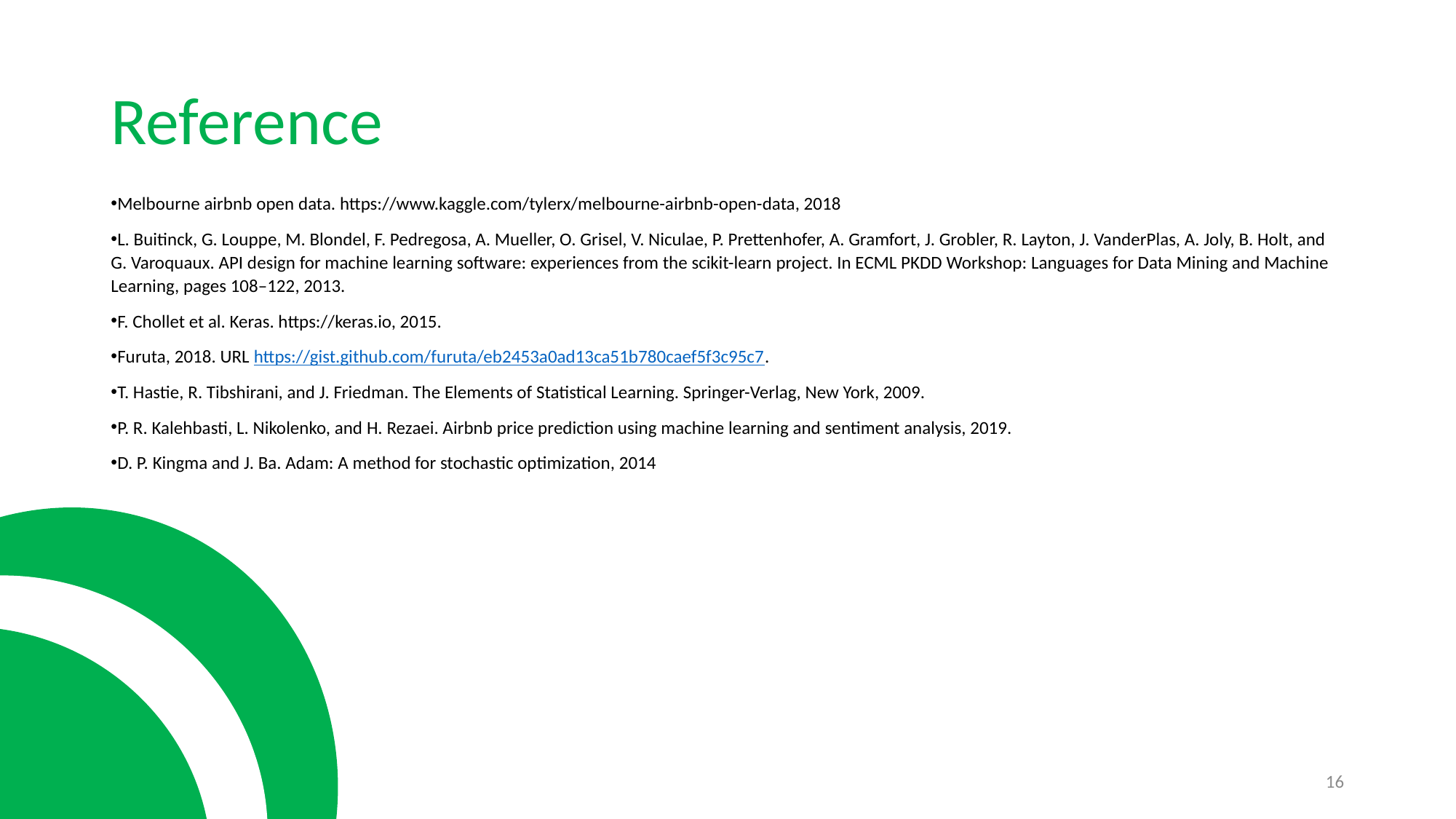

# Reference
Melbourne airbnb open data. https://www.kaggle.com/tylerx/melbourne-airbnb-open-data, 2018
L. Buitinck, G. Louppe, M. Blondel, F. Pedregosa, A. Mueller, O. Grisel, V. Niculae, P. Prettenhofer, A. Gramfort, J. Grobler, R. Layton, J. VanderPlas, A. Joly, B. Holt, and G. Varoquaux. API design for machine learning software: experiences from the scikit-learn project. In ECML PKDD Workshop: Languages for Data Mining and Machine Learning, pages 108–122, 2013.
F. Chollet et al. Keras. https://keras.io, 2015.
Furuta, 2018. URL https://gist.github.com/furuta/eb2453a0ad13ca51b780caef5f3c95c7.
T. Hastie, R. Tibshirani, and J. Friedman. The Elements of Statistical Learning. Springer-Verlag, New York, 2009.
P. R. Kalehbasti, L. Nikolenko, and H. Rezaei. Airbnb price prediction using machine learning and sentiment analysis, 2019.
D. P. Kingma and J. Ba. Adam: A method for stochastic optimization, 2014

16